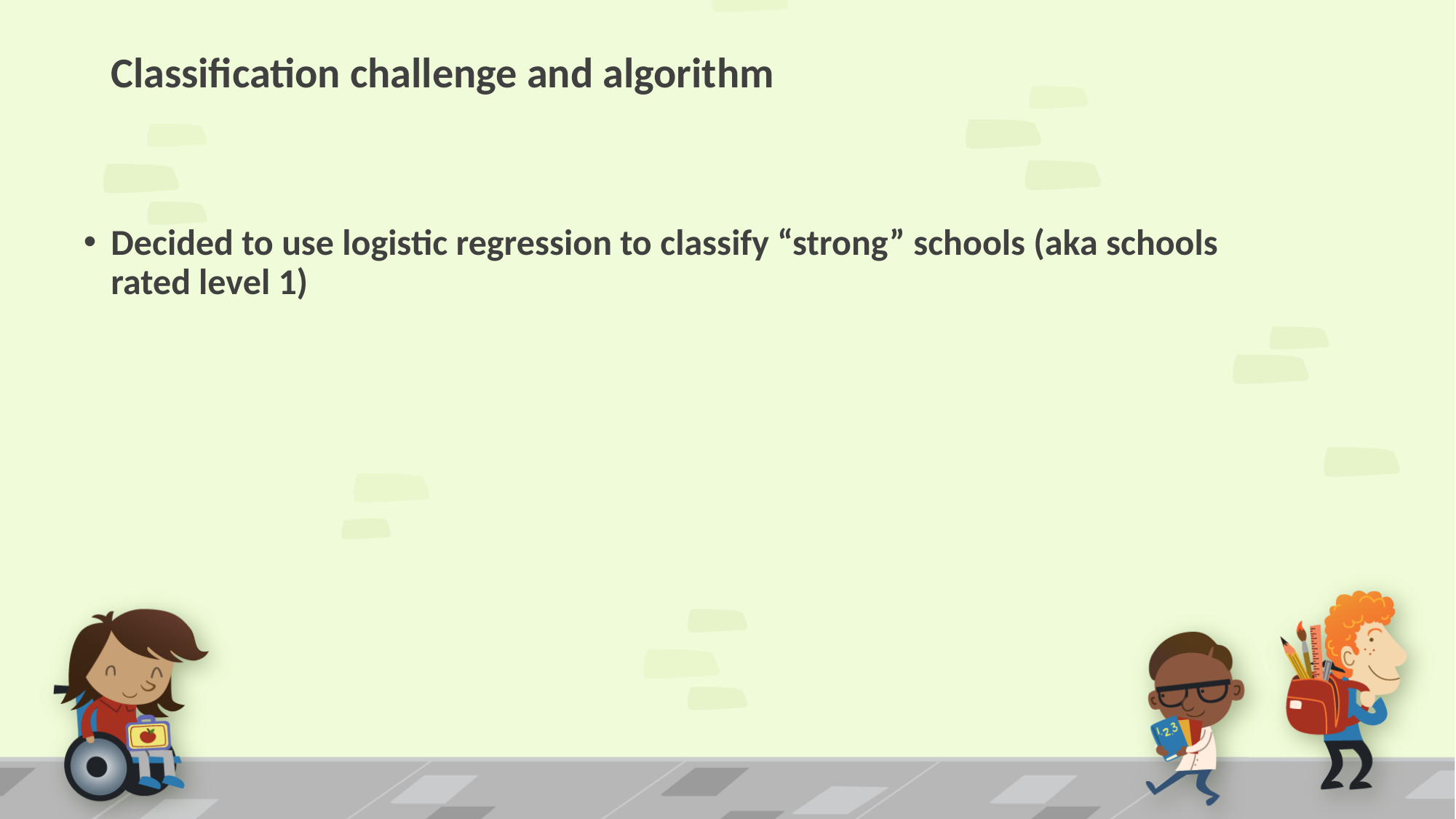

# Classification challenge and algorithm
Decided to use logistic regression to classify “strong” schools (aka schools rated level 1)